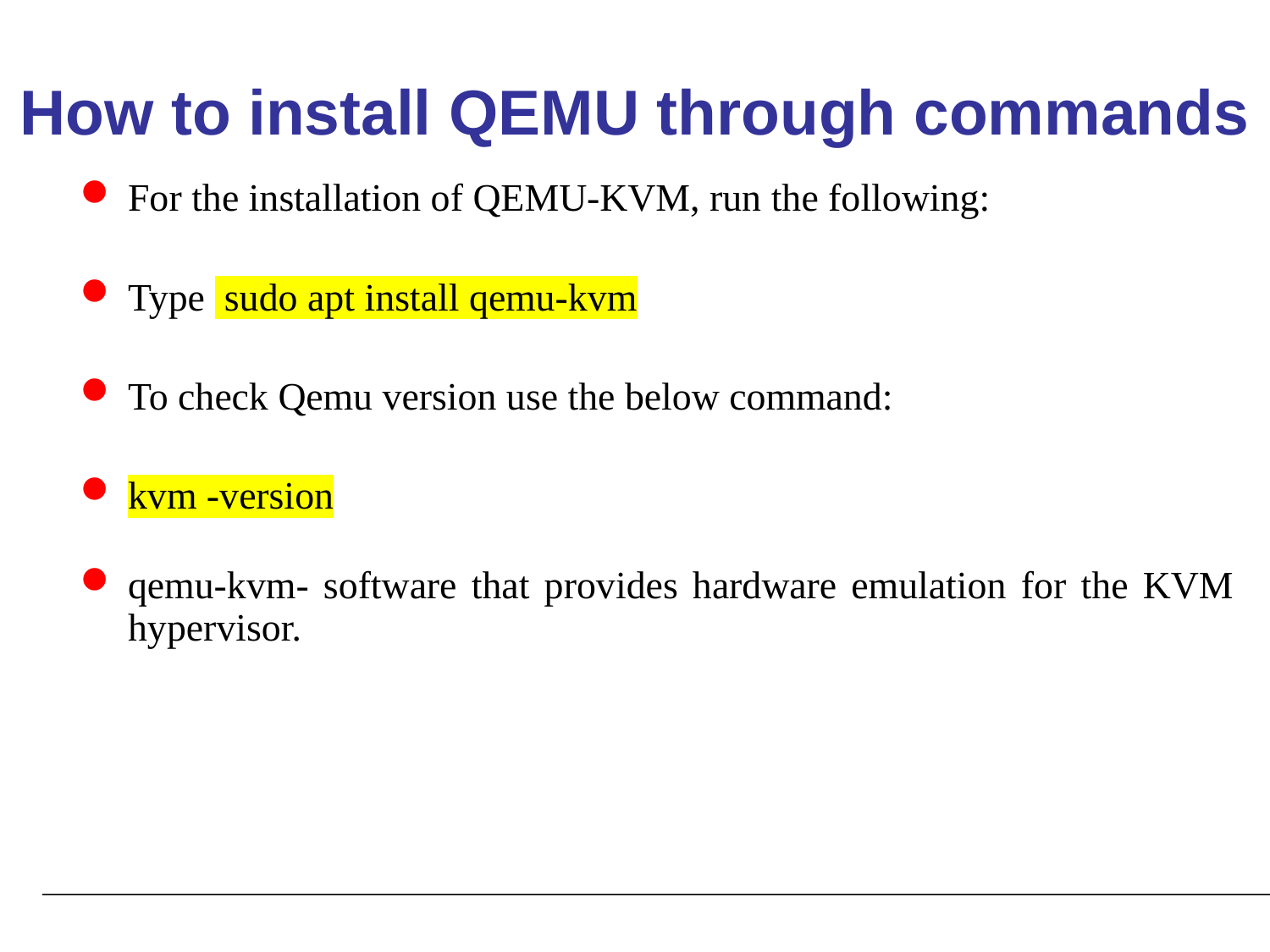

# How to install QEMU through commands
For the installation of QEMU-KVM, run the following:

Type  sudo apt install qemu-kvm

To check Qemu version use the below command:

kvm -version

qemu-kvm- software that provides hardware emulation for the KVM hypervisor.